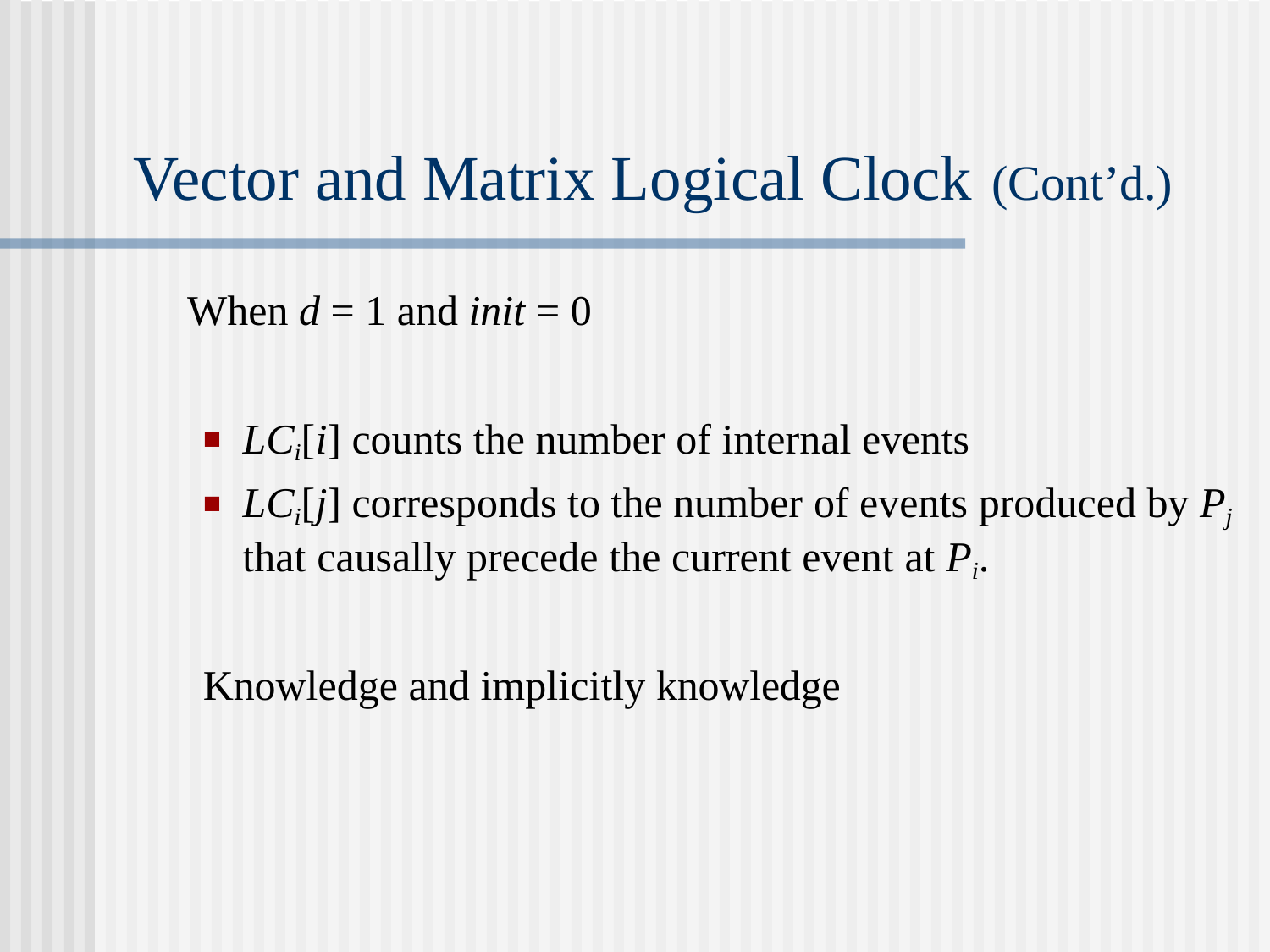

# Vector and Matrix Logical Clock (Cont’d.)
When d = 1 and init = 0

LCi[i] counts the number of internal events
LCi[j] corresponds to the number of events produced by Pj
that causally precede the current event at Pi.

Knowledge and implicitly knowledge